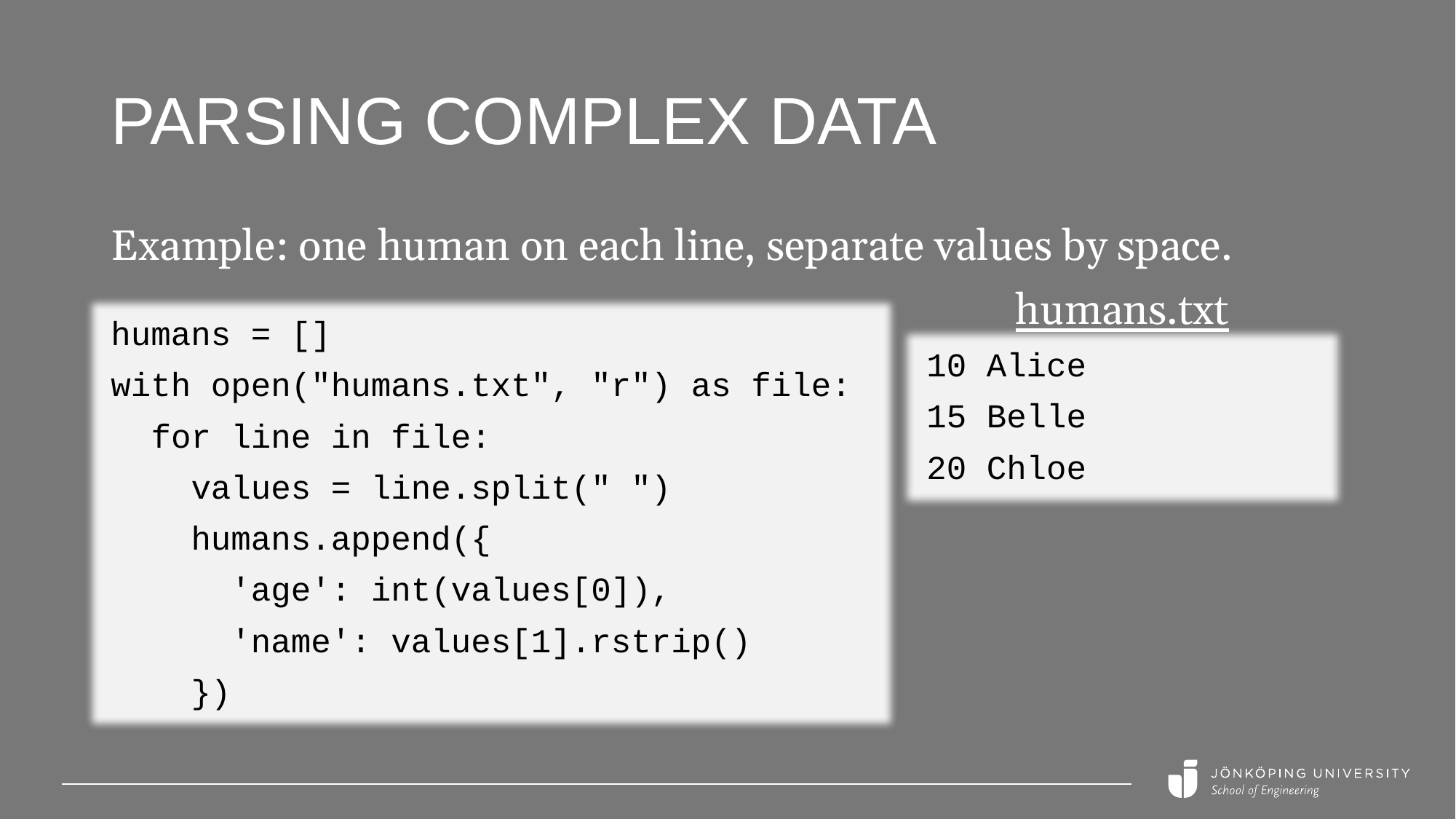

# Parsing complex data
Example: one human on each line, separate values by space.
humans.txt
humans = []
with open("humans.txt", "r") as file:
  for line in file:
    values = line.split(" ")
    humans.append({
      'age': int(values[0]),
      'name': values[1].rstrip()
    })
10 Alice
15 Belle
20 Chloe